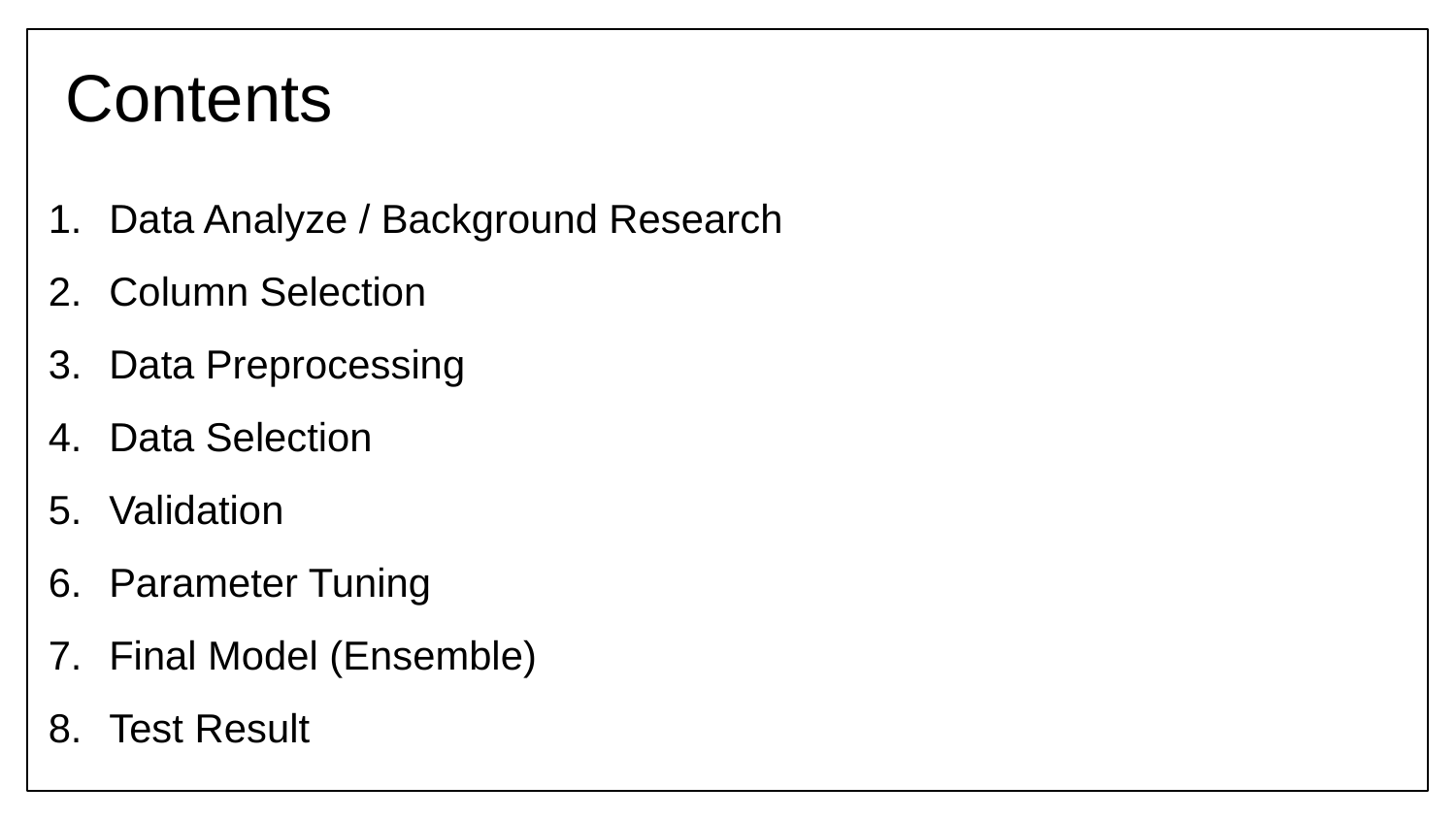

# Contents
Data Analyze / Background Research
Column Selection
Data Preprocessing
Data Selection
Validation
Parameter Tuning
Final Model (Ensemble)
Test Result